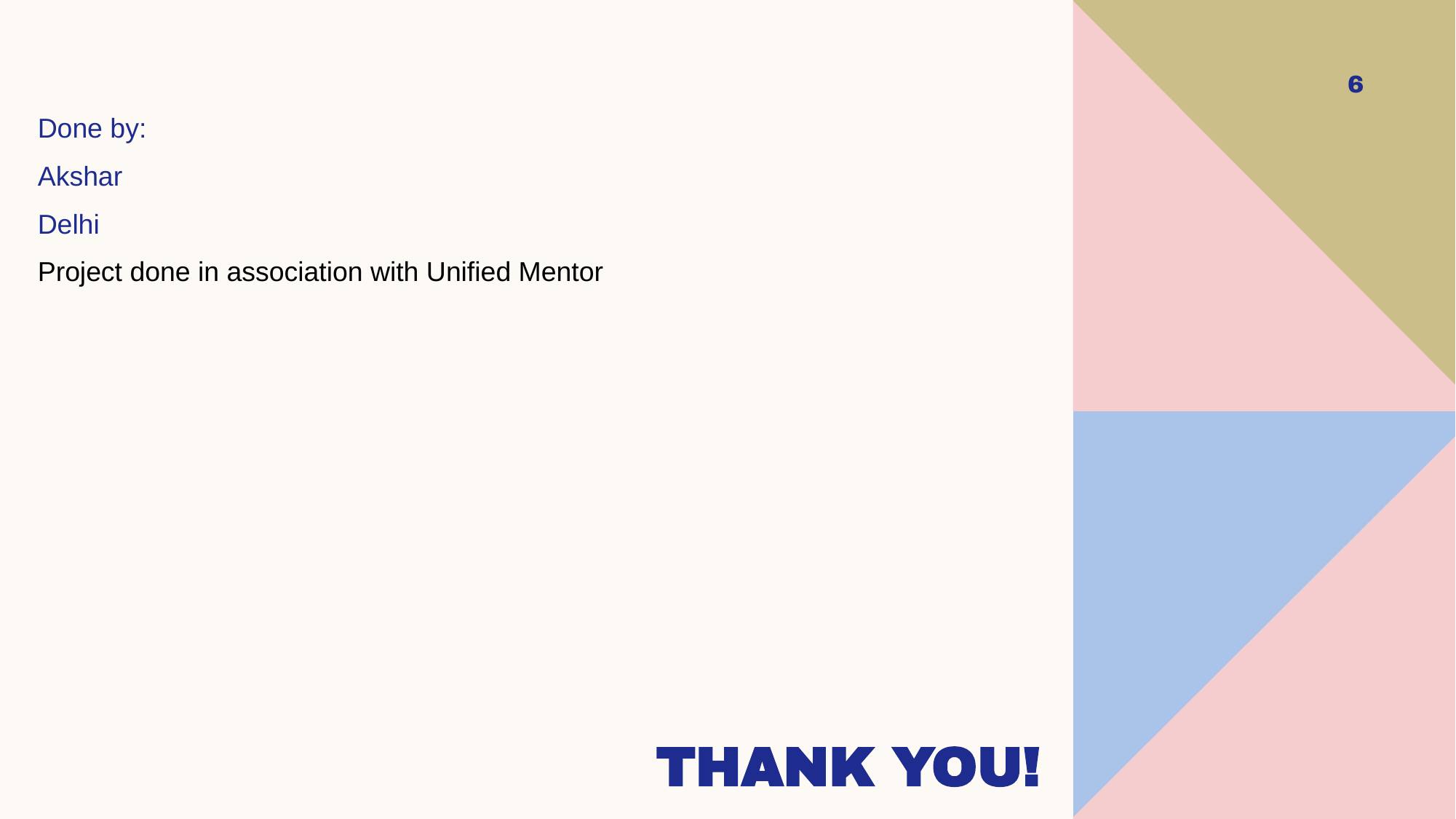

6
Done by:
Akshar
Delhi
Project done in association with Unified Mentor

# THANK YOU!